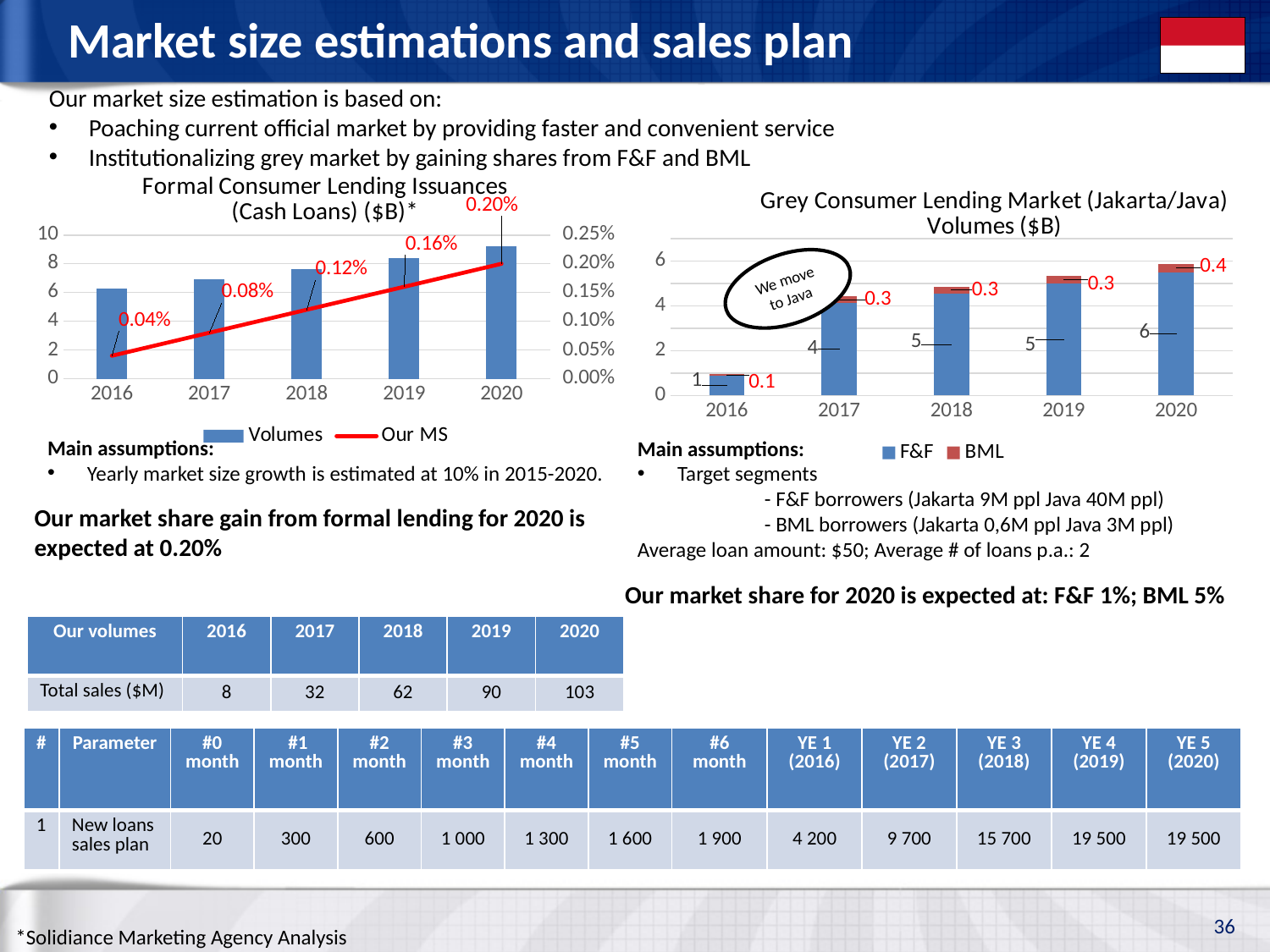

# Market size estimations and sales plan
Our market size estimation is based on:
Poaching current official market by providing faster and convenient service
Institutionalizing grey market by gaining shares from F&F and BML

### Chart: Formal Consumer Lending Issuances
(Cash Loans) ($B)*

| Category | Volumes | Our MS |
|---|---|---|
| 2016 | 6.3 | 0.0004 |
| 2017 | 6.9 | 0.0008 |
| 2018 | 7.6 | 0.0012 |
| 2019 | 8.4 | 0.0016 |
| 2020 | 9.200000000000001 | 0.002 |

### Chart: Grey Consumer Lending Market (Jakarta/Java) Volumes ($B)

| Category | F&F | BML |
|---|---|---|
| 2016 | 0.886428571428572 | 0.0607142857142857 |
| 2017 | 4.136666666666667 | 0.283333333333333 |
| 2018 | 4.550333333333334 | 0.311666666666667 |
| 2019 | 5.005366666666667 | 0.342833333333333 |
| 2020 | 5.505903333333336 | 0.377116666666667 |
We move to Java
Main assumptions:
Yearly market size growth is estimated at 10% in 2015-2020.
Main assumptions:
Target segments
	- F&F borrowers (Jakarta 9M ppl Java 40M ppl)
	- BML borrowers (Jakarta 0,6M ppl Java 3M ppl)
Average loan amount: $50; Average # of loans p.a.: 2
Our market share gain from formal lending for 2020 is expected at 0.20%
Our market share for 2020 is expected at: F&F 1%; BML 5%
| Our volumes | 2016 | 2017 | 2018 | 2019 | 2020 |
| --- | --- | --- | --- | --- | --- |
| Total sales ($M) | 8 | 32 | 62 | 90 | 103 |
| # | Parameter | #0 month | #1 month | #2 month | #3 month | #4 month | #5 month | #6 month | YE 1 (2016) | YE 2 (2017) | YE 3 (2018) | YE 4 (2019) | YE 5 (2020) |
| --- | --- | --- | --- | --- | --- | --- | --- | --- | --- | --- | --- | --- | --- |
| 1 | New loans sales plan | 20 | 300 | 600 | 1 000 | 1 300 | 1 600 | 1 900 | 4 200 | 9 700 | 15 700 | 19 500 | 19 500 |
36
*Solidiance Marketing Agency Analysis